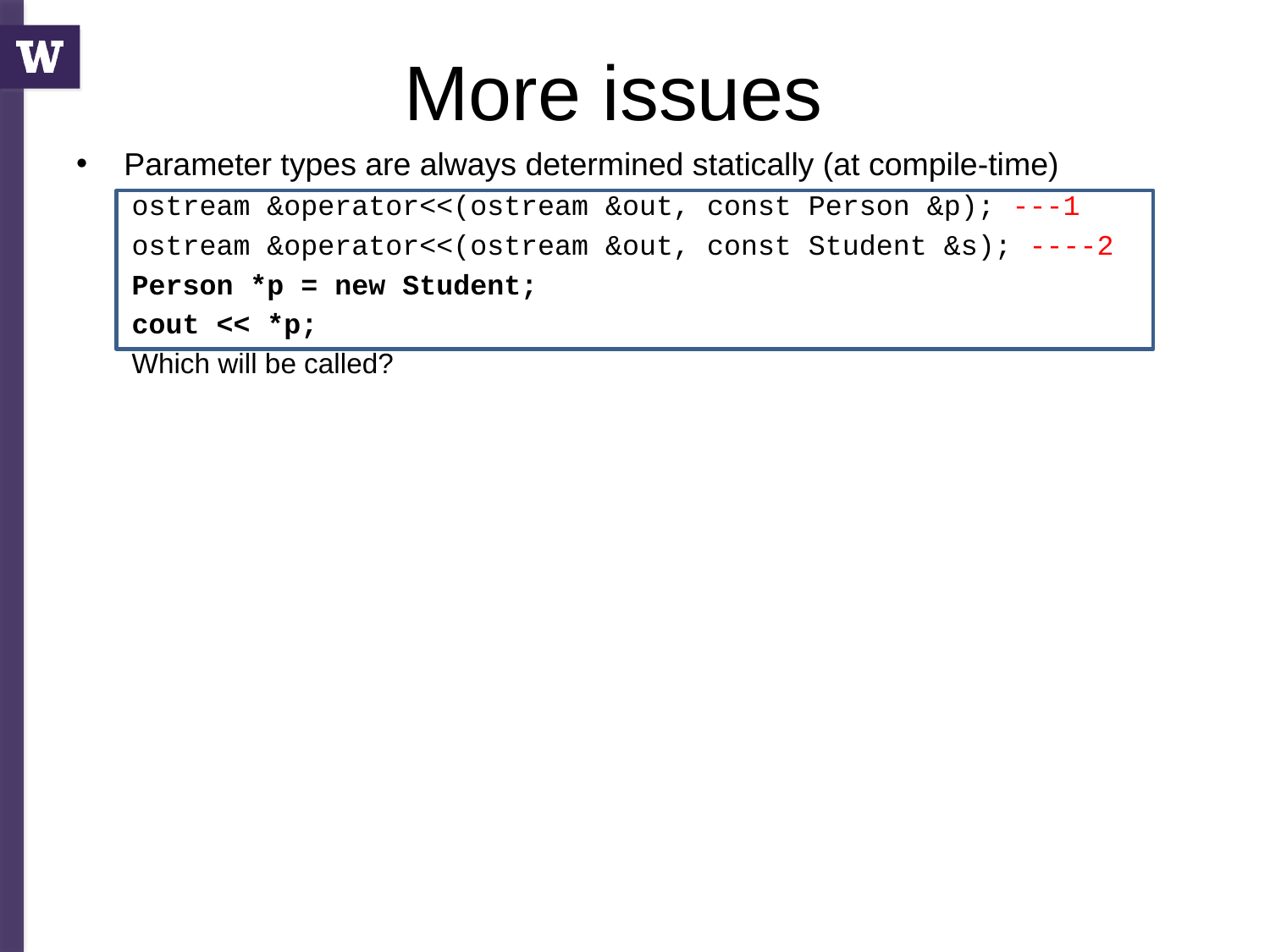

# More issues
Parameter types are always determined statically (at compile-time)
ostream &operator<<(ostream &out, const Person &p); ---1
ostream &operator<<(ostream &out, const Student &s); ----2
Person *p = new Student;
cout << *p;
Which will be called?